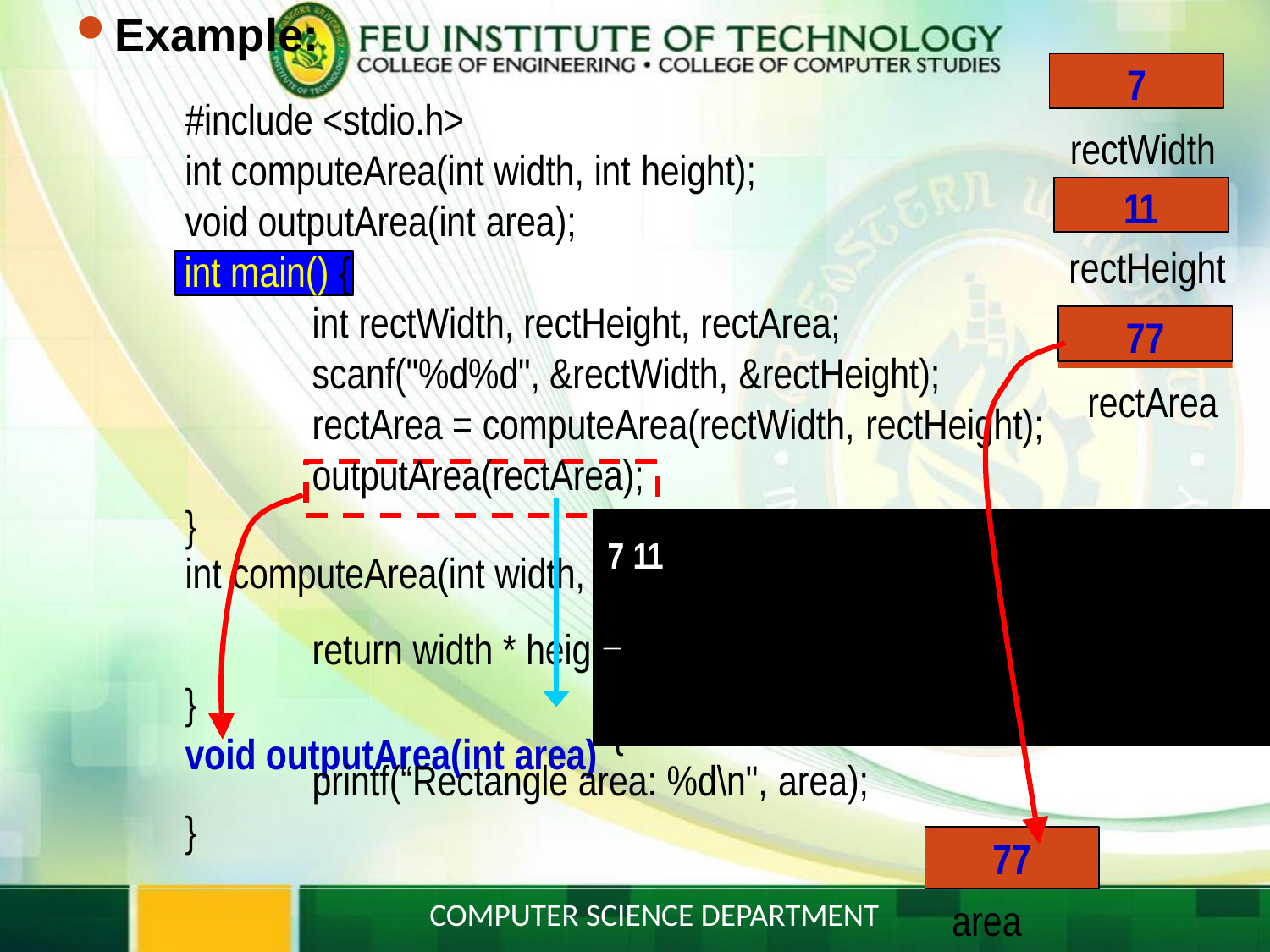

# Example:
7
#include <stdio.h>
int computeArea(int width, int height);
void outputArea(int area);
rectWidth
11
rectHeight
int main() {
int rectWidth, rectHeight, rectArea;

77

scanf("%d%d", &rectWidth, &rectHeight);
rectArea = computeArea(rectWidth, rectHeight);
rectArea
outputArea(rectArea);
}
int computeArea(int width,	7 11
return width * heig _
}
void outputArea(int area)

int height) {  ht;

{

printf(“Rectangle area: %d\n", area);
}

77
area